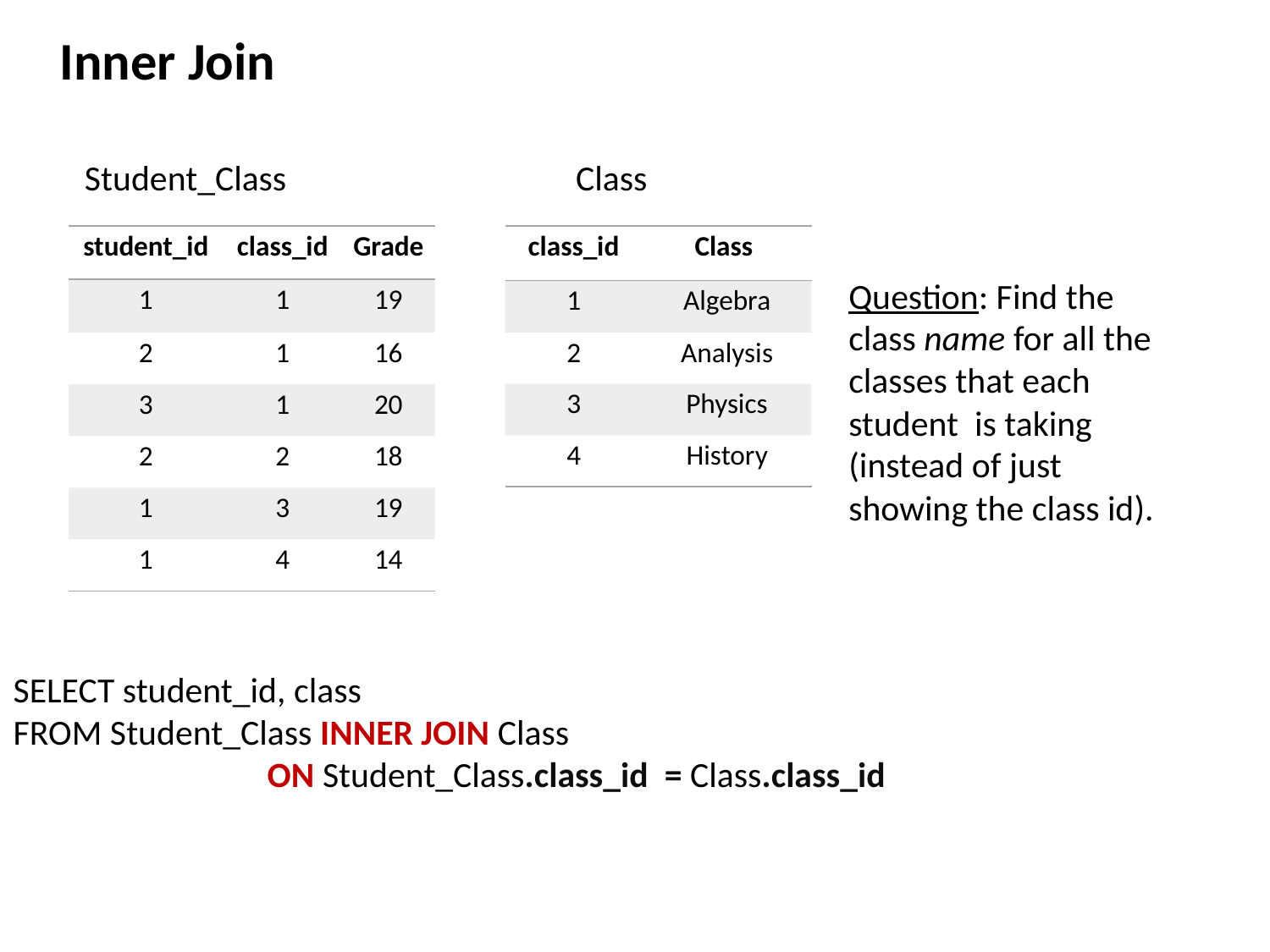

Inner Join
Student_Class
Class
| student\_id | class\_id | Grade |
| --- | --- | --- |
| 1 | 1 | 19 |
| 2 | 1 | 16 |
| 3 | 1 | 20 |
| 2 | 2 | 18 |
| 1 | 3 | 19 |
| 1 | 4 | 14 |
| class\_id | Class |
| --- | --- |
| 1 | Algebra |
| 2 | Analysis |
| 3 | Physics |
| 4 | History |
Question: Find the
class name for all the
classes that each student  is taking (instead of just showing the class id).
SELECT student_id, class
FROM Student_Class INNER JOIN Class
		ON Student_Class.class_id  = Class.class_id